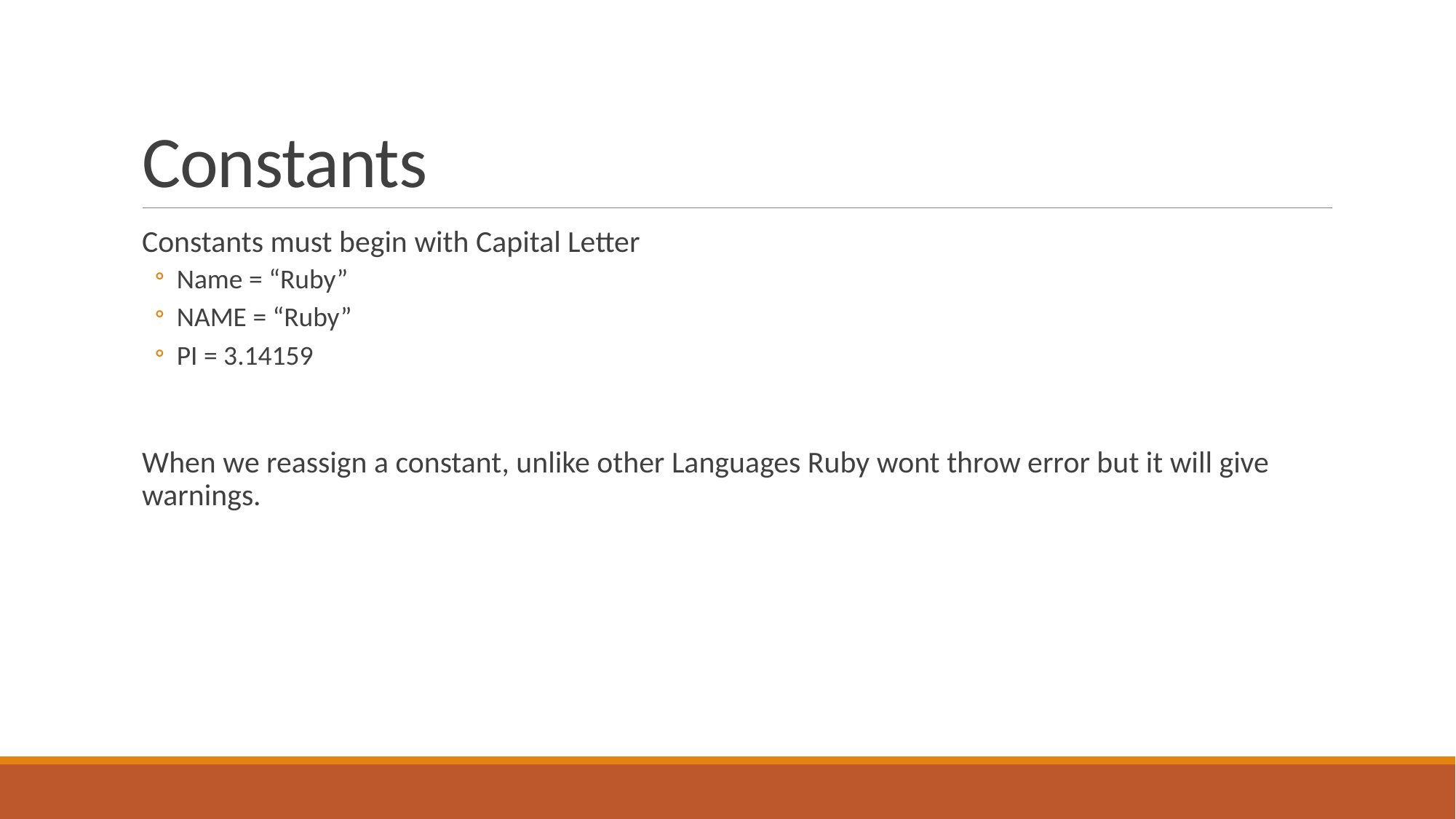

# Constants
Constants must begin with Capital Letter
Name = “Ruby”
NAME = “Ruby”
PI = 3.14159

When we reassign a constant, unlike other Languages Ruby wont throw error but it will give warnings.